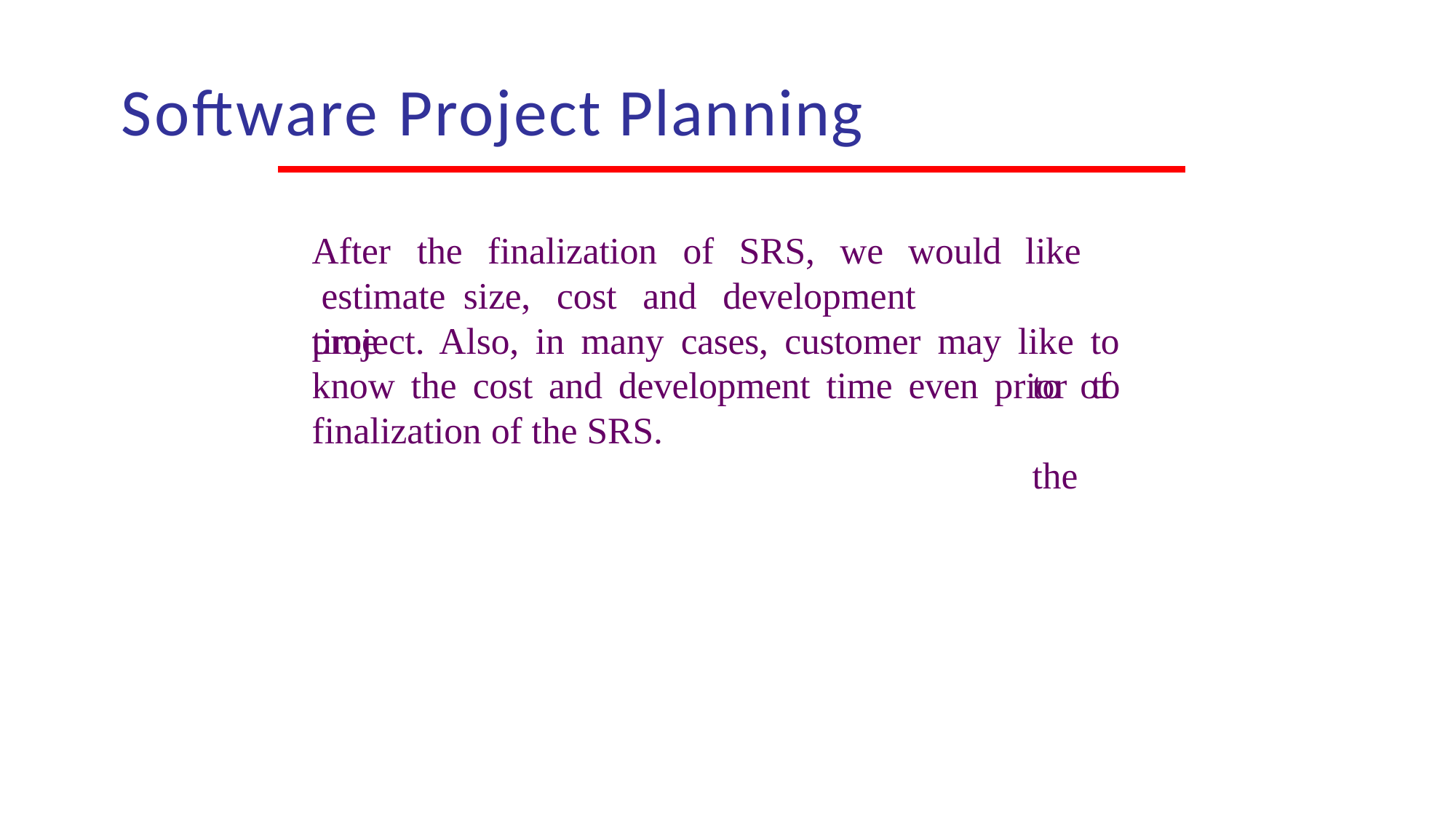

# Software Project Planning

After	the		finalization	of		SRS,	we	would  estimate	size,	cost	and	development	time
like		to  of	the
project. Also, in many cases, customer may like to  know the cost and development time even prior to  finalization of the SRS.